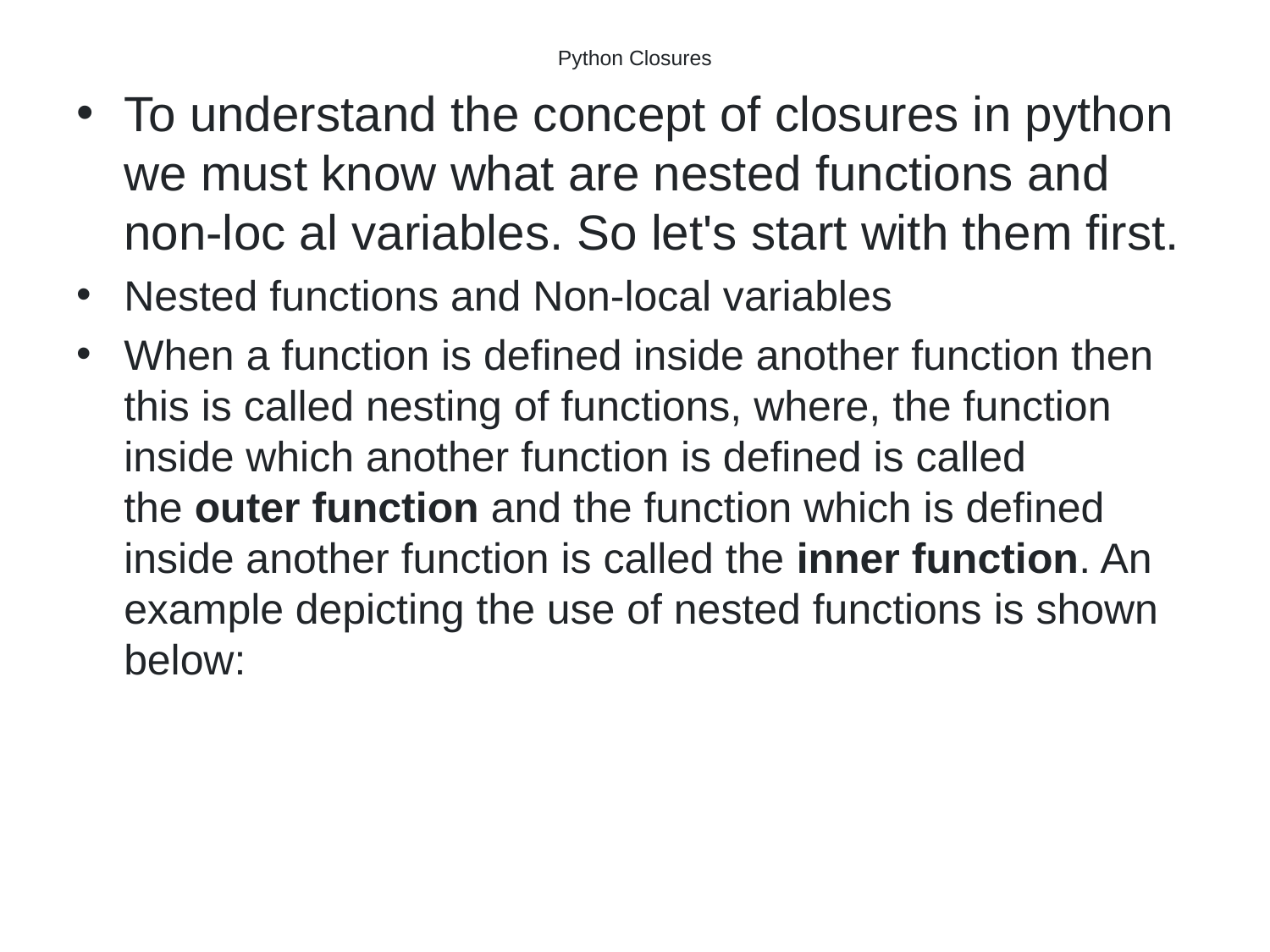

# Python Closures
To understand the concept of closures in python we must know what are nested functions and non-loc al variables. So let's start with them first.
Nested functions and Non-local variables
When a function is defined inside another function then this is called nesting of functions, where, the function inside which another function is defined is called the outer function and the function which is defined inside another function is called the inner function. An example depicting the use of nested functions is shown below: